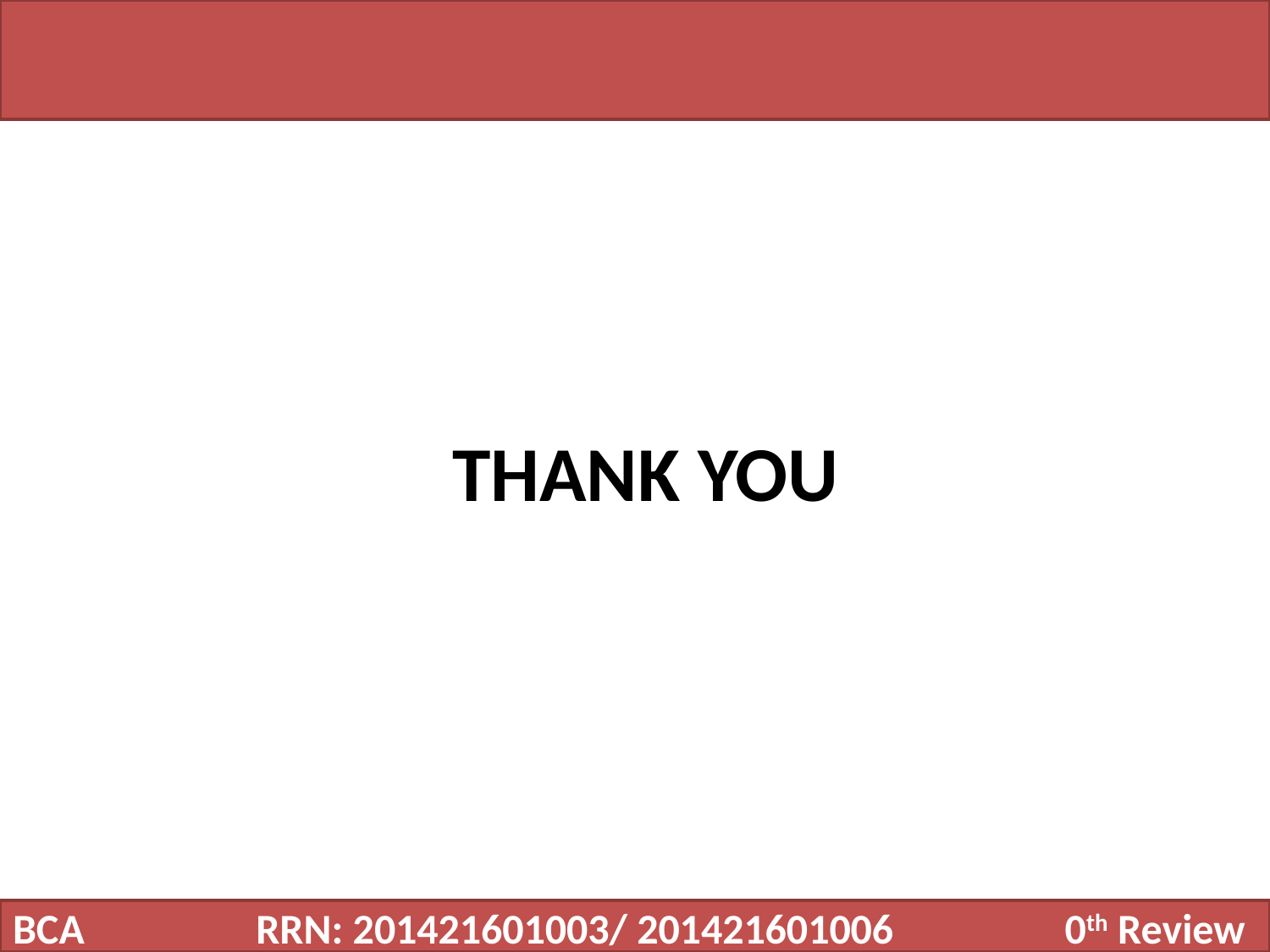

THANK YOU

BCA                  RRN: 201421601003/ 201421601006                  0th Review